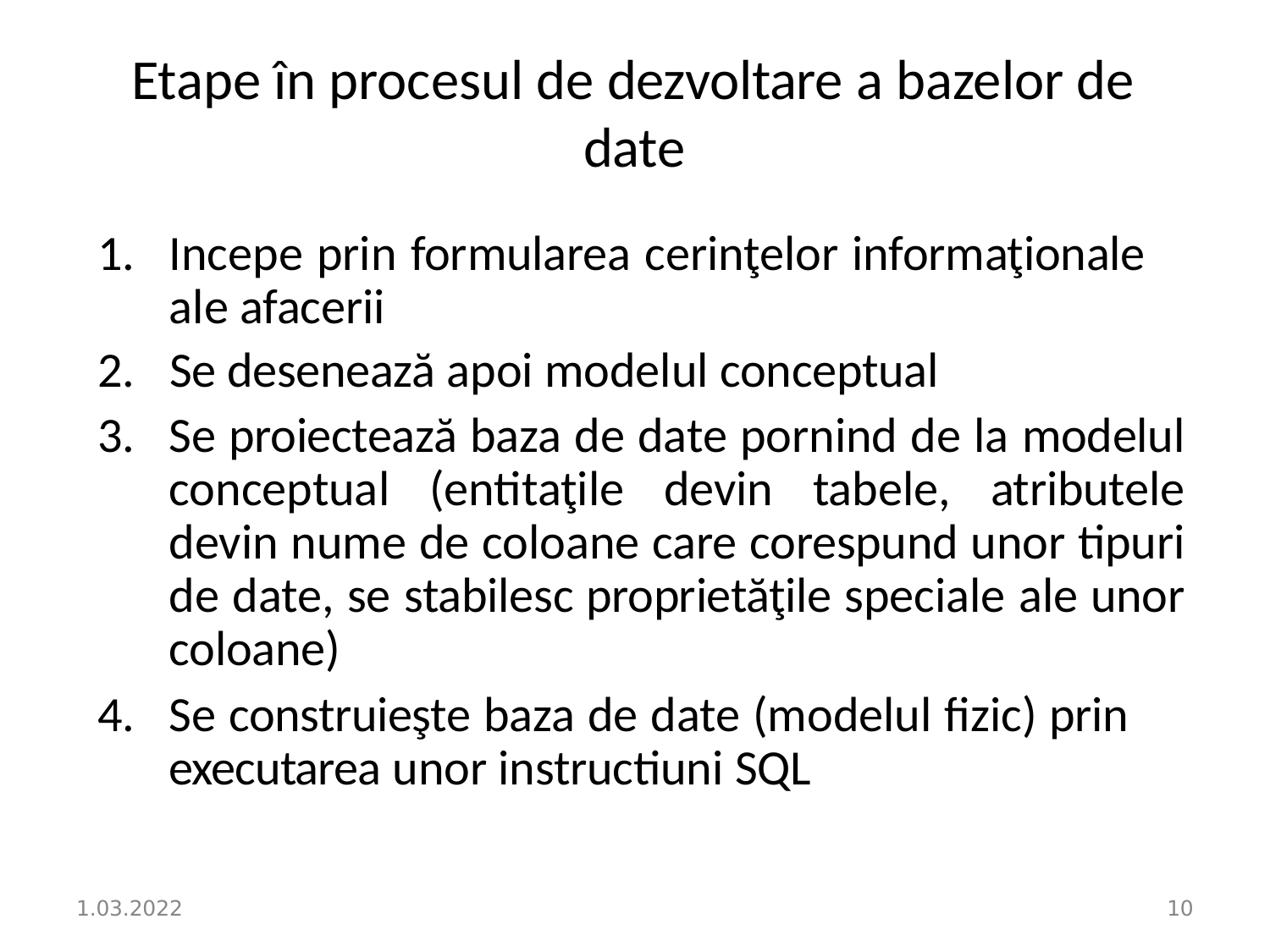

# Etape în procesul de dezvoltare a bazelor de date
Incepe prin formularea cerinţelor informaţionale ale afacerii
Se desenează apoi modelul conceptual
Se proiectează baza de date pornind de la modelul conceptual  (entitaţile  devin  tabele,  atributele devin nume de coloane care corespund unor tipuri de date, se stabilesc proprietăţile speciale ale unor coloane)
Se construieşte baza de date (modelul fizic) prin executarea unor instructiuni SQL
1.03.2022
10